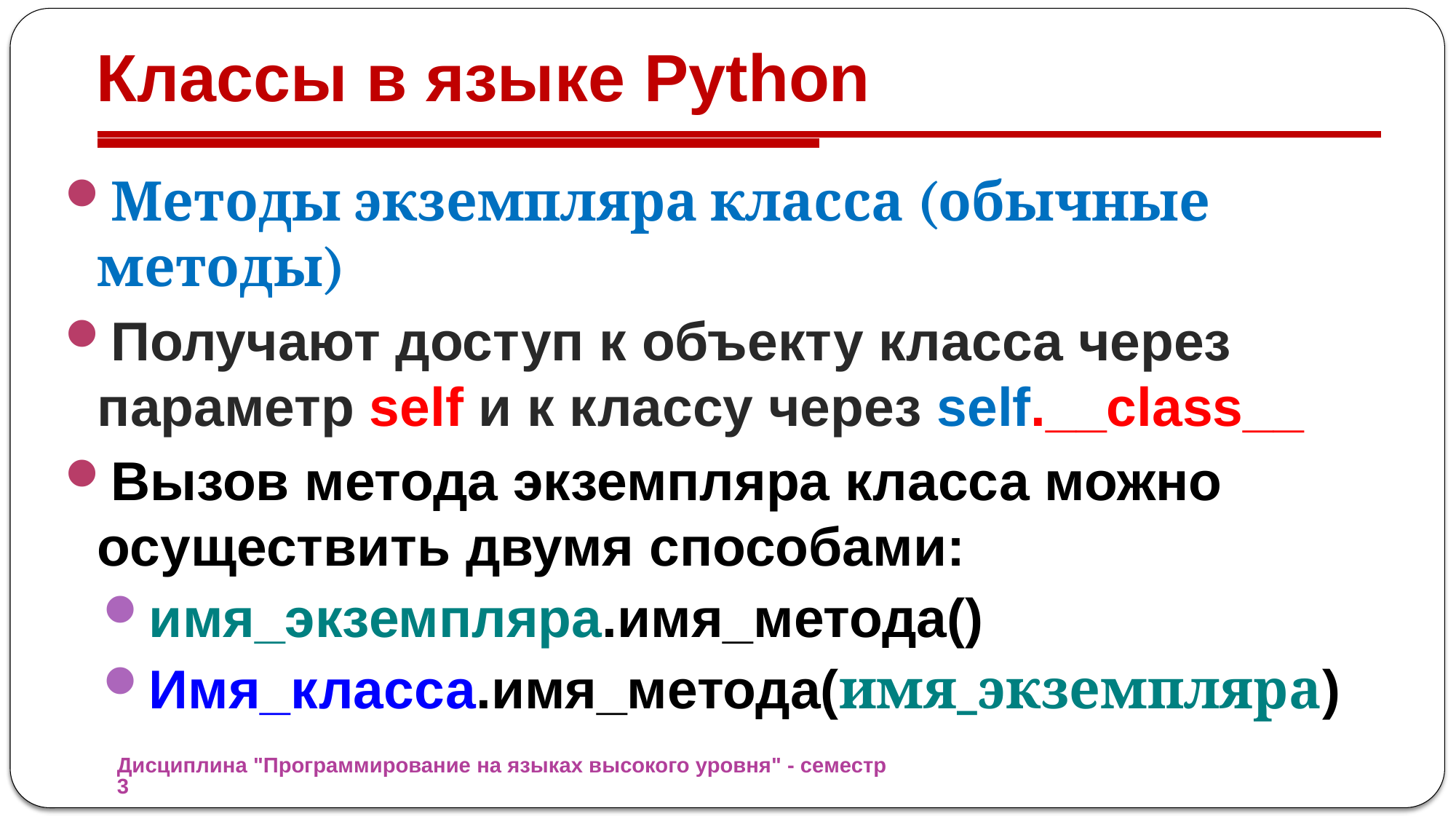

# Классы в языке Python
Методы экземпляра класса (обычные методы)
Получают доступ к объекту класса через параметр self и к классу через self.__class__
Вызов метода экземпляра класса можно осуществить двумя способами:
имя_экземпляра.имя_метода()
Имя_класса.имя_метода(имя_экземпляра)

Дисциплина "Программирование на языках высокого уровня" - семестр 3